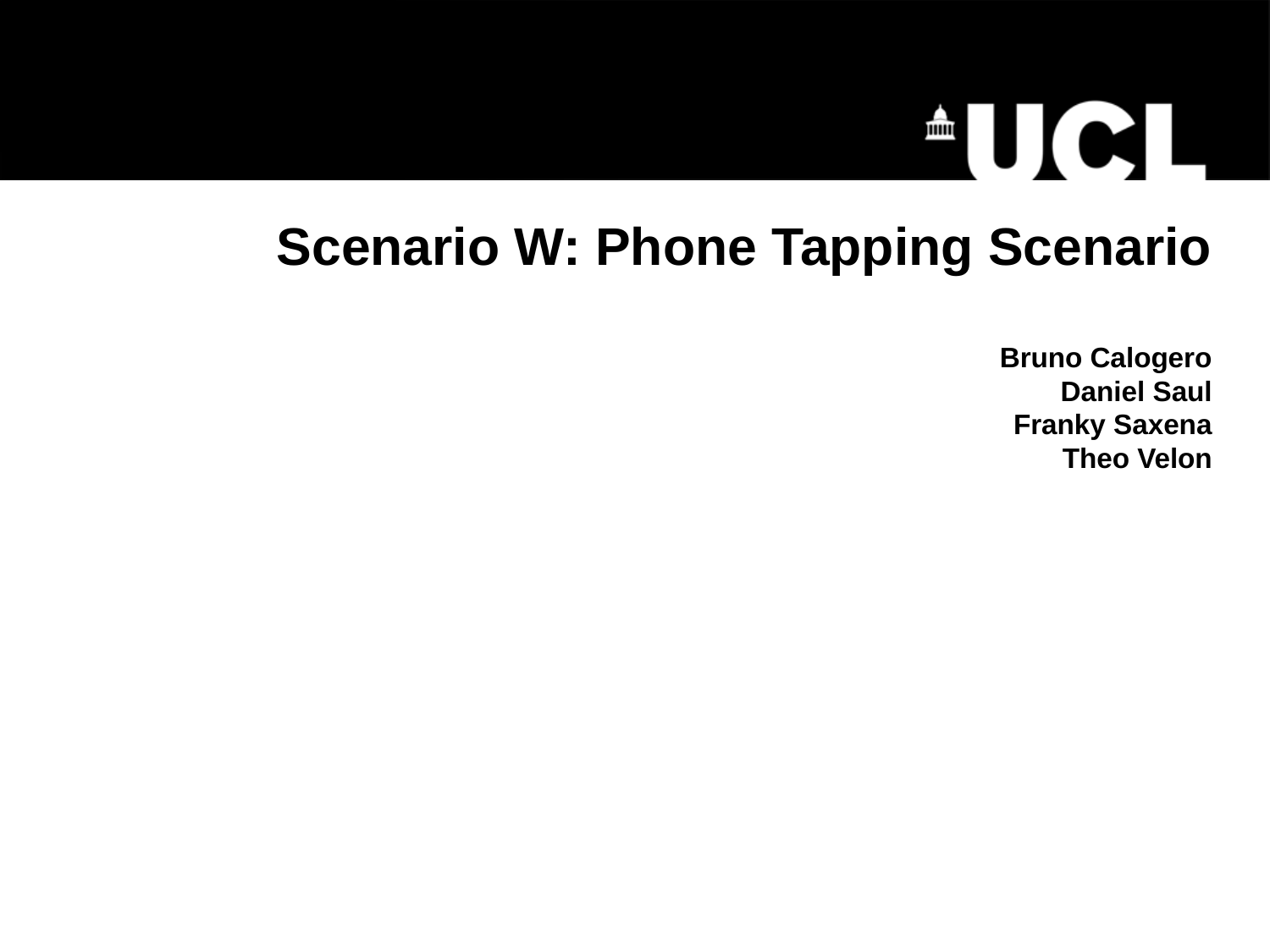

# Scenario W: Phone Tapping Scenario Bruno Calogero Daniel Saul Franky Saxena Theo Velon